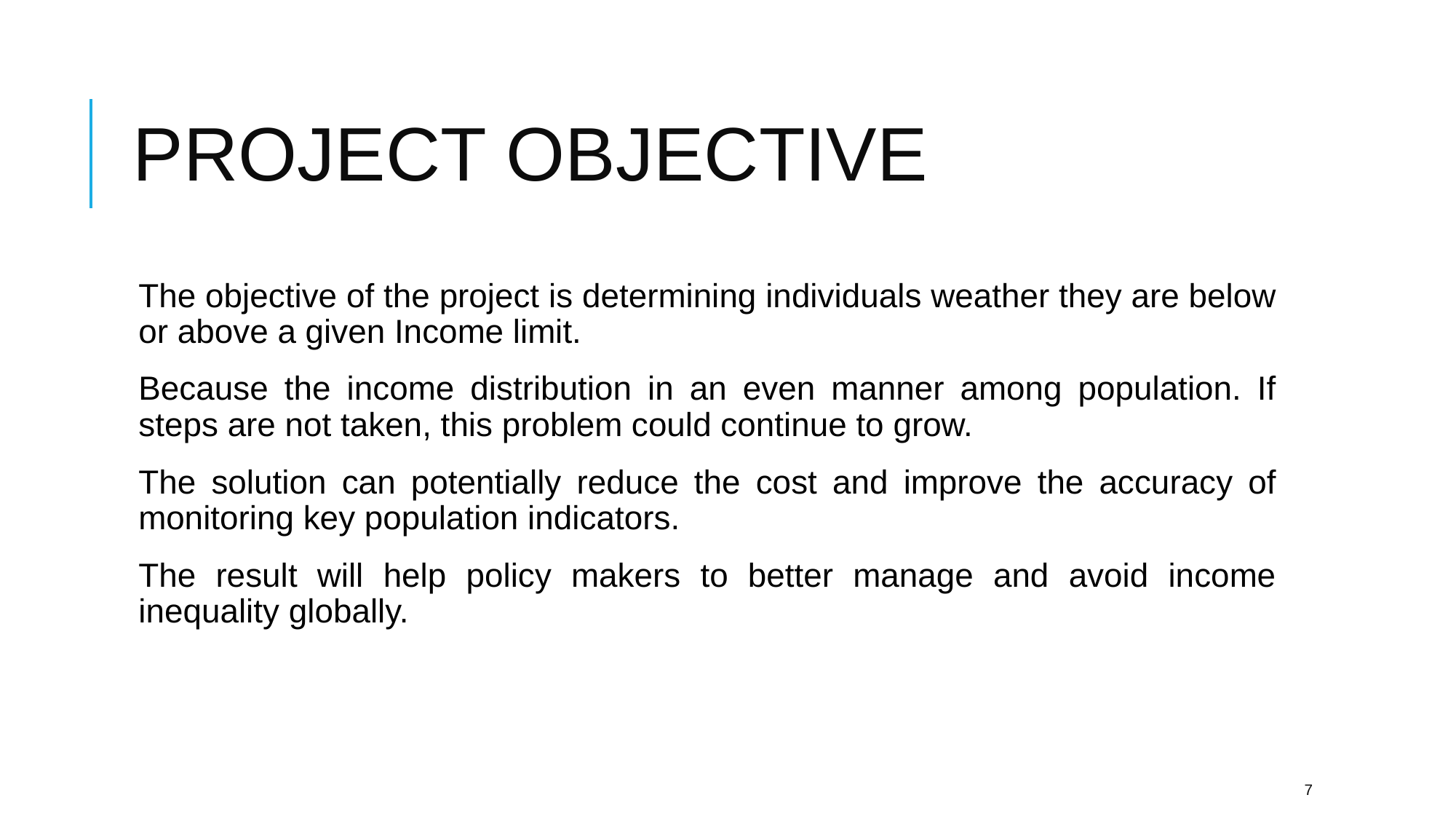

# PROJECT OBJECTIVE
The objective of the project is determining individuals weather they are below or above a given Income limit.
Because the income distribution in an even manner among population. If steps are not taken, this problem could continue to grow.
The solution can potentially reduce the cost and improve the accuracy of monitoring key population indicators.
The result will help policy makers to better manage and avoid income inequality globally.

7